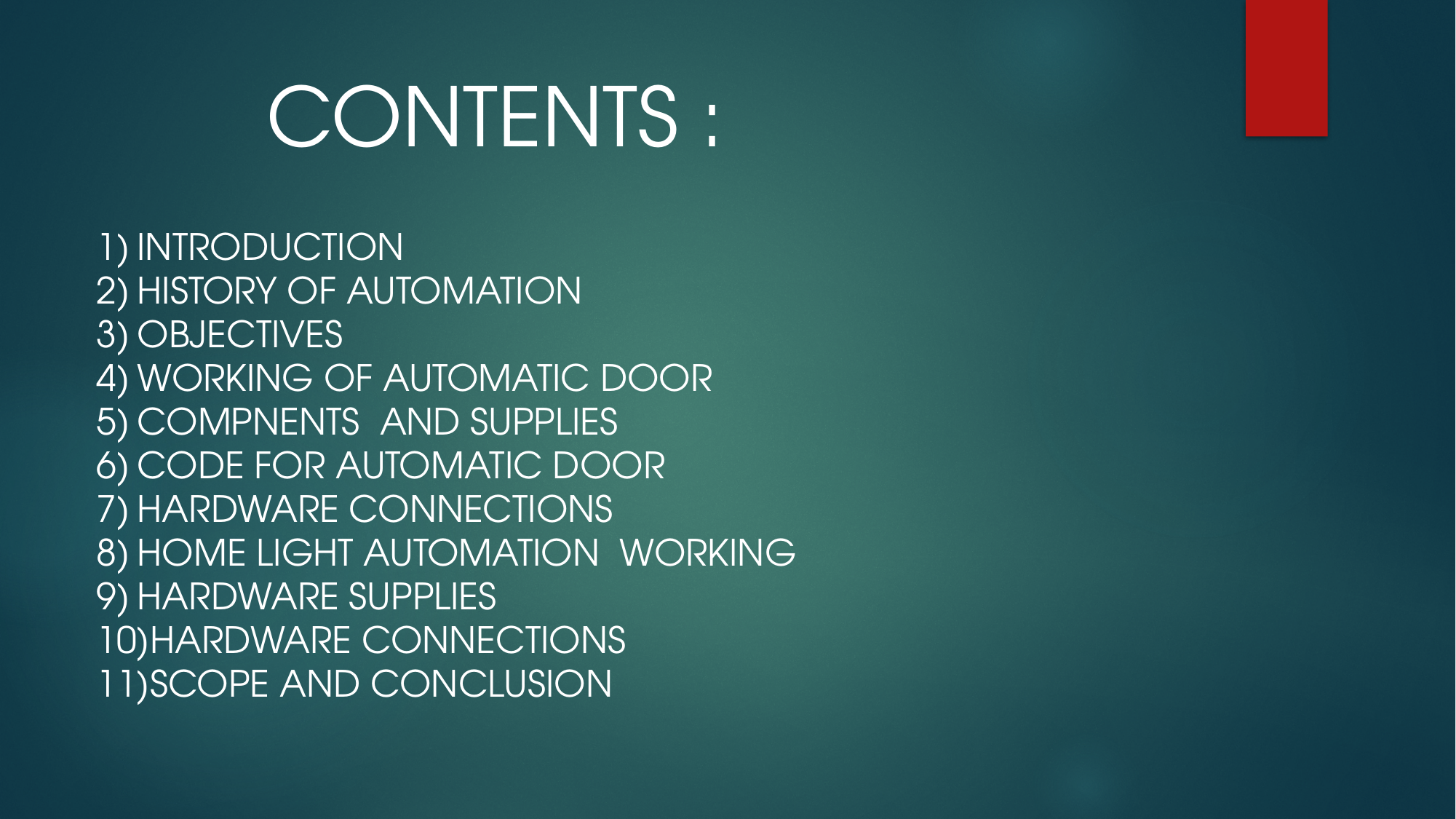

CONTENTS :
INTRODUCTION
HISTORY OF AUTOMATION
OBJECTIVES
WORKING OF AUTOMATIC DOOR
COMPNENTS  AND SUPPLIES
CODE FOR AUTOMATIC DOOR
HARDWARE CONNECTIONS
HOME LIGHT AUTOMATION  WORKING
HARDWARE SUPPLIES
HARDWARE CONNECTIONS
SCOPE AND CONCLUSION